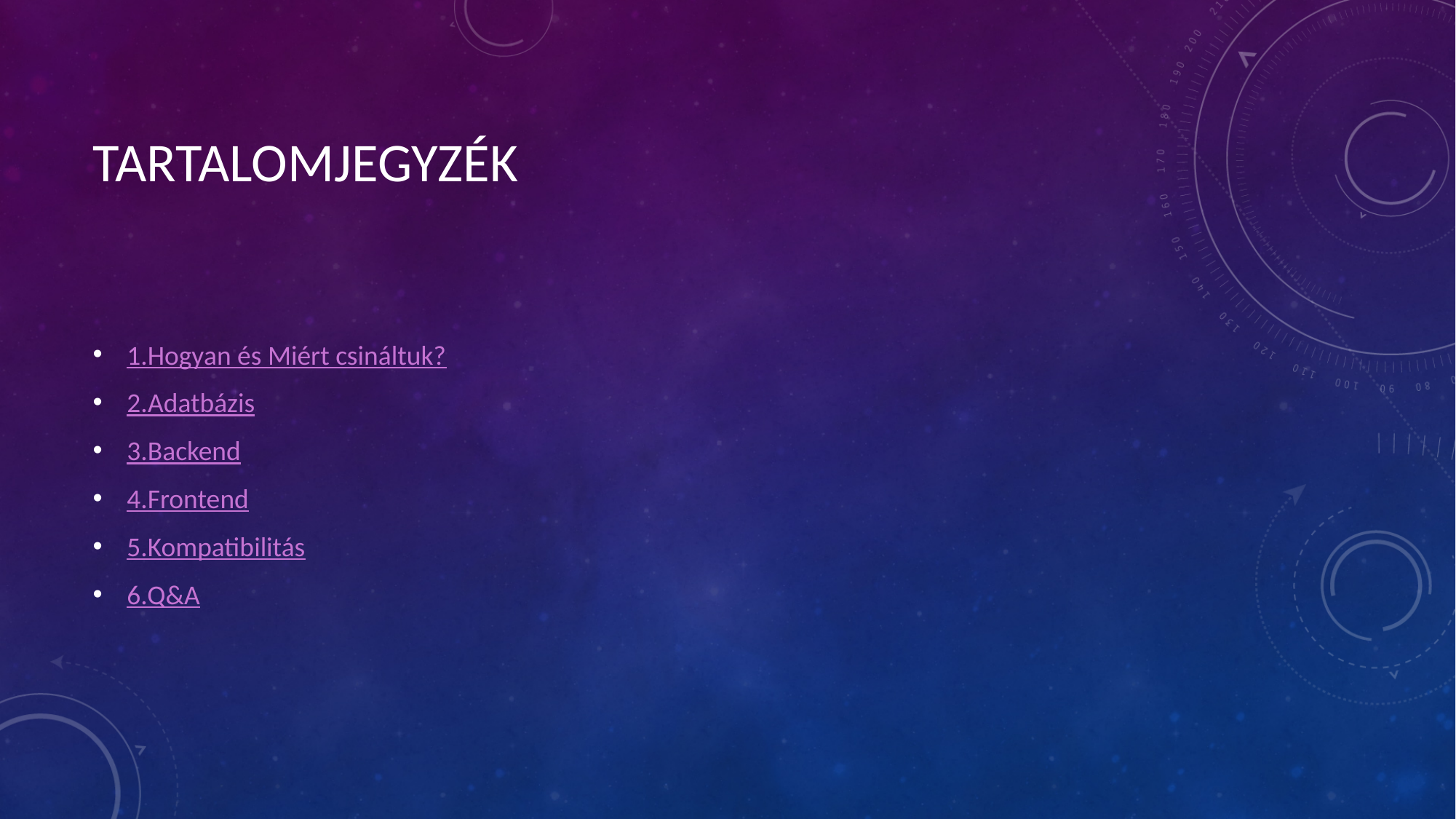

# Tartalomjegyzék
1.Hogyan és Miért csináltuk?
2.Adatbázis
3.Backend
4.Frontend
5.Kompatibilitás
6.Q&A